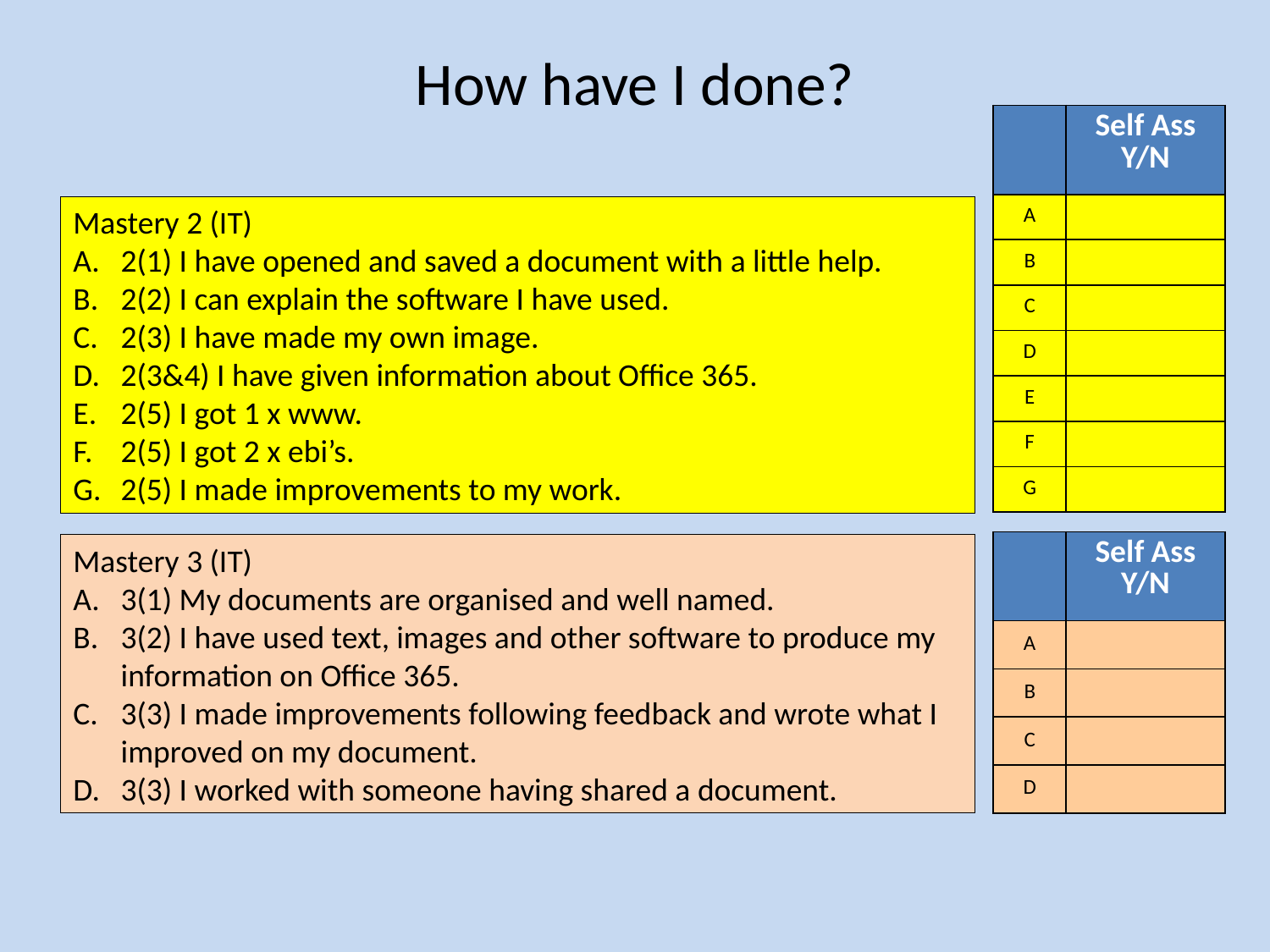

# How have I done?
|  | Self Ass Y/N |
| --- | --- |
| A |  |
| B |  |
| C |  |
| D |  |
| E |  |
| F |  |
| G |  |
Mastery 2 (IT)
2(1) I have opened and saved a document with a little help.
2(2) I can explain the software I have used.
2(3) I have made my own image.
2(3&4) I have given information about Office 365.
2(5) I got 1 x www.
2(5) I got 2 x ebi’s.
2(5) I made improvements to my work.
|  | Self Ass Y/N |
| --- | --- |
| A |  |
| B |  |
| C |  |
| D |  |
Mastery 3 (IT)
3(1) My documents are organised and well named.
3(2) I have used text, images and other software to produce my information on Office 365.
3(3) I made improvements following feedback and wrote what I improved on my document.
3(3) I worked with someone having shared a document.